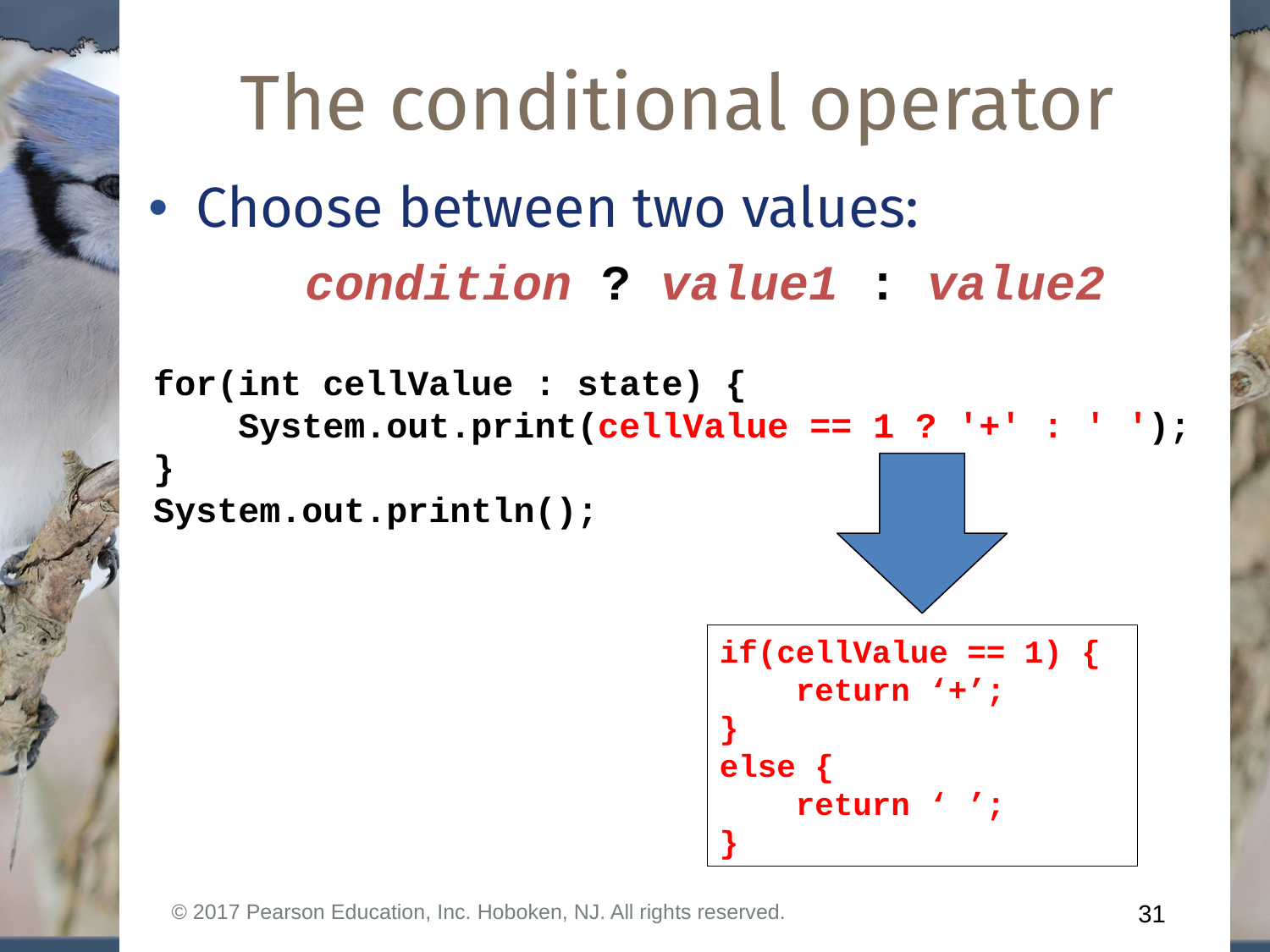

# The conditional operator
Choose between two values:
condition ? value1 : value2
for(int cellValue : state) {
    System.out.print(cellValue == 1 ? '+' : ' ');
}
System.out.println();

if(cellValue == 1) {
    return ‘+’;
}
else {
    return ‘ ’;
}
© 2017 Pearson Education, Inc. Hoboken, NJ. All rights reserved.